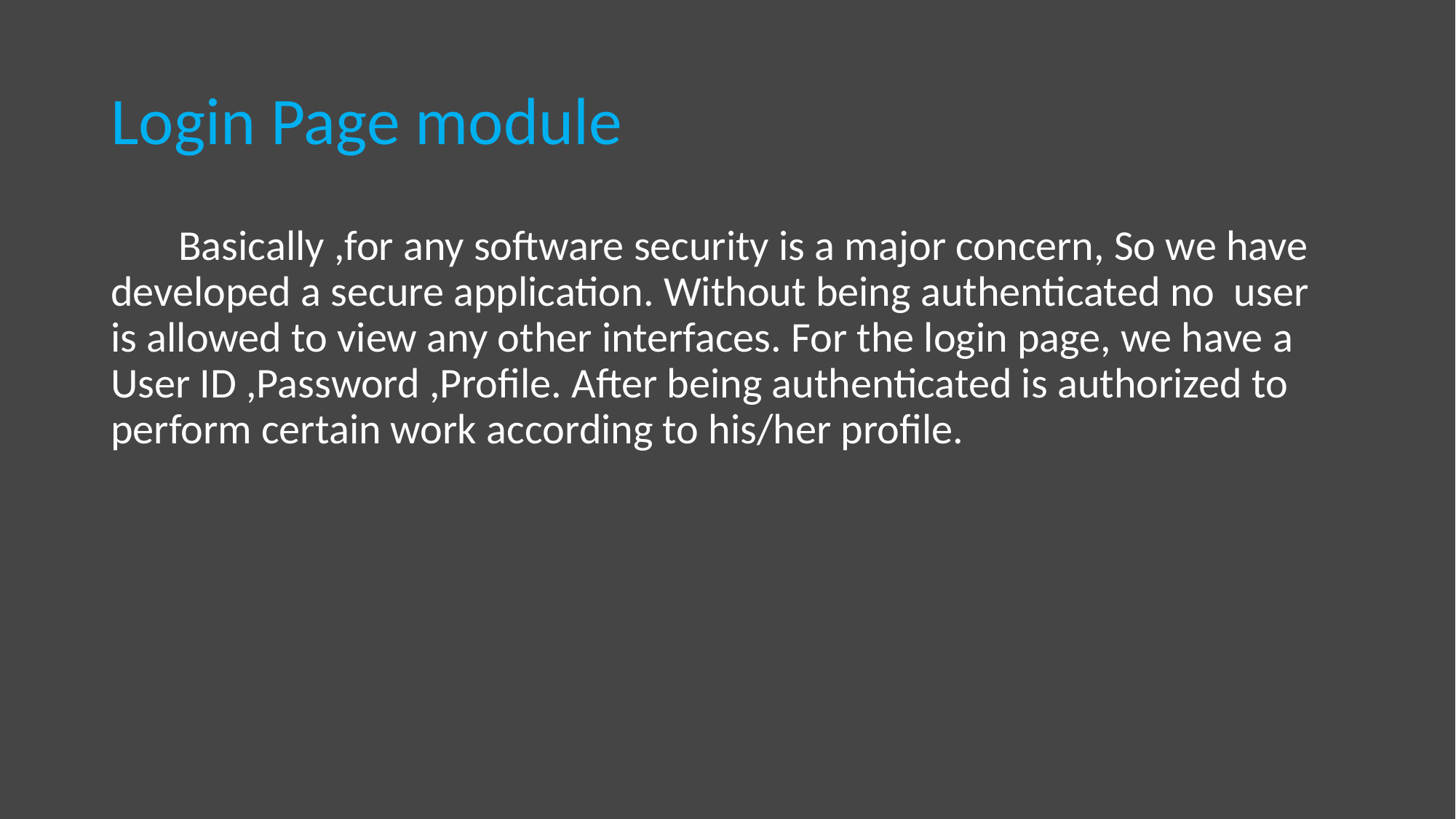

# Login Page module
       Basically ,for any software security is a major concern, So we have developed a secure application. Without being authenticated no  user is allowed to view any other interfaces. For the login page, we have a User ID ,Password ,Profile. After being authenticated is authorized to perform certain work according to his/her profile.